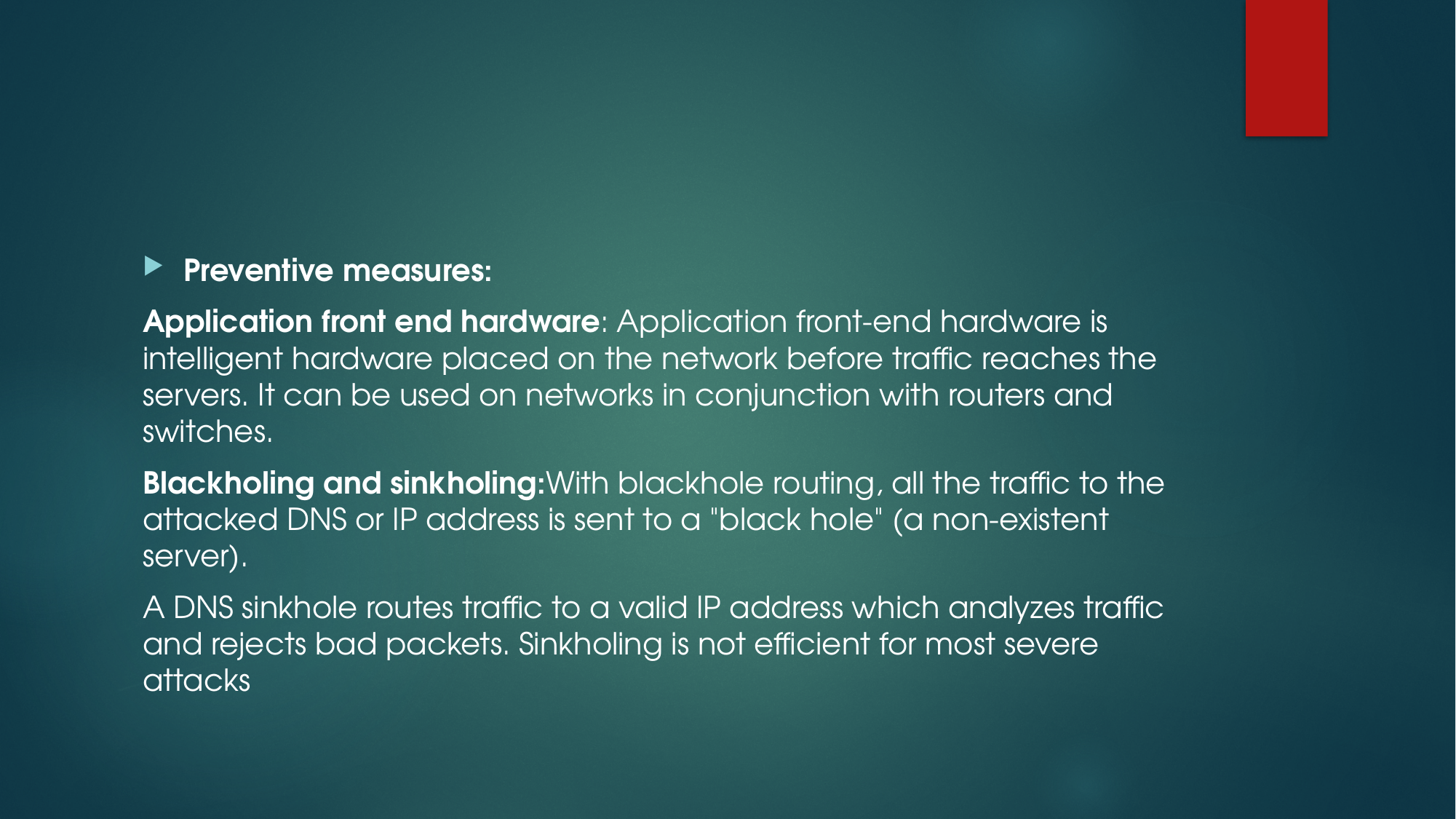

#
Preventive measures:
Application front end hardware: Application front-end hardware is intelligent hardware placed on the network before traffic reaches the servers. It can be used on networks in conjunction with routers and switches.
Blackholing and sinkholing:With blackhole routing, all the traffic to the attacked DNS or IP address is sent to a "black hole" (a non-existent server).
A DNS sinkhole routes traffic to a valid IP address which analyzes traffic and rejects bad packets. Sinkholing is not efficient for most severe attacks